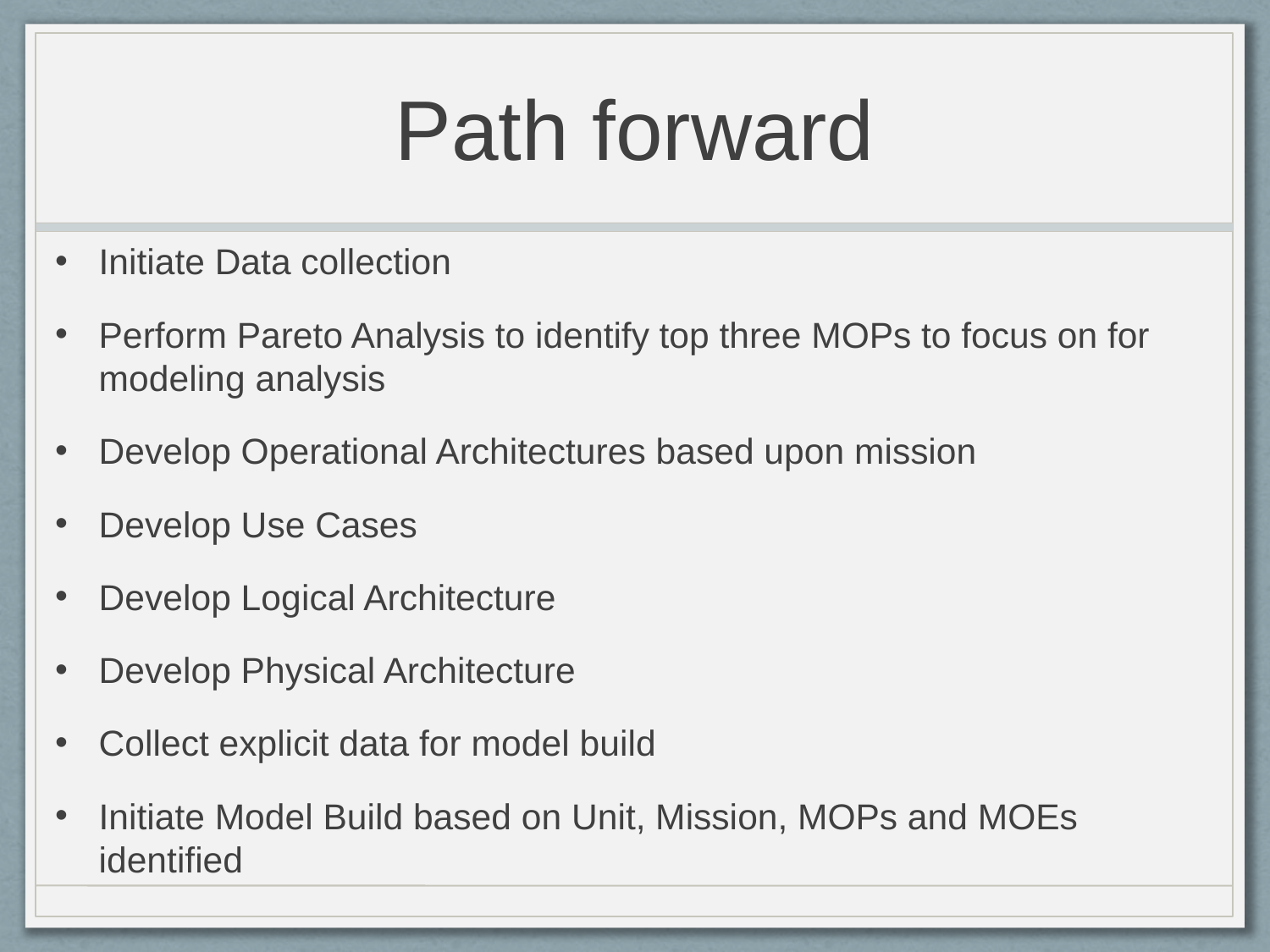

# Path forward
Initiate Data collection
Perform Pareto Analysis to identify top three MOPs to focus on for modeling analysis
Develop Operational Architectures based upon mission
Develop Use Cases
Develop Logical Architecture
Develop Physical Architecture
Collect explicit data for model build
Initiate Model Build based on Unit, Mission, MOPs and MOEs identified